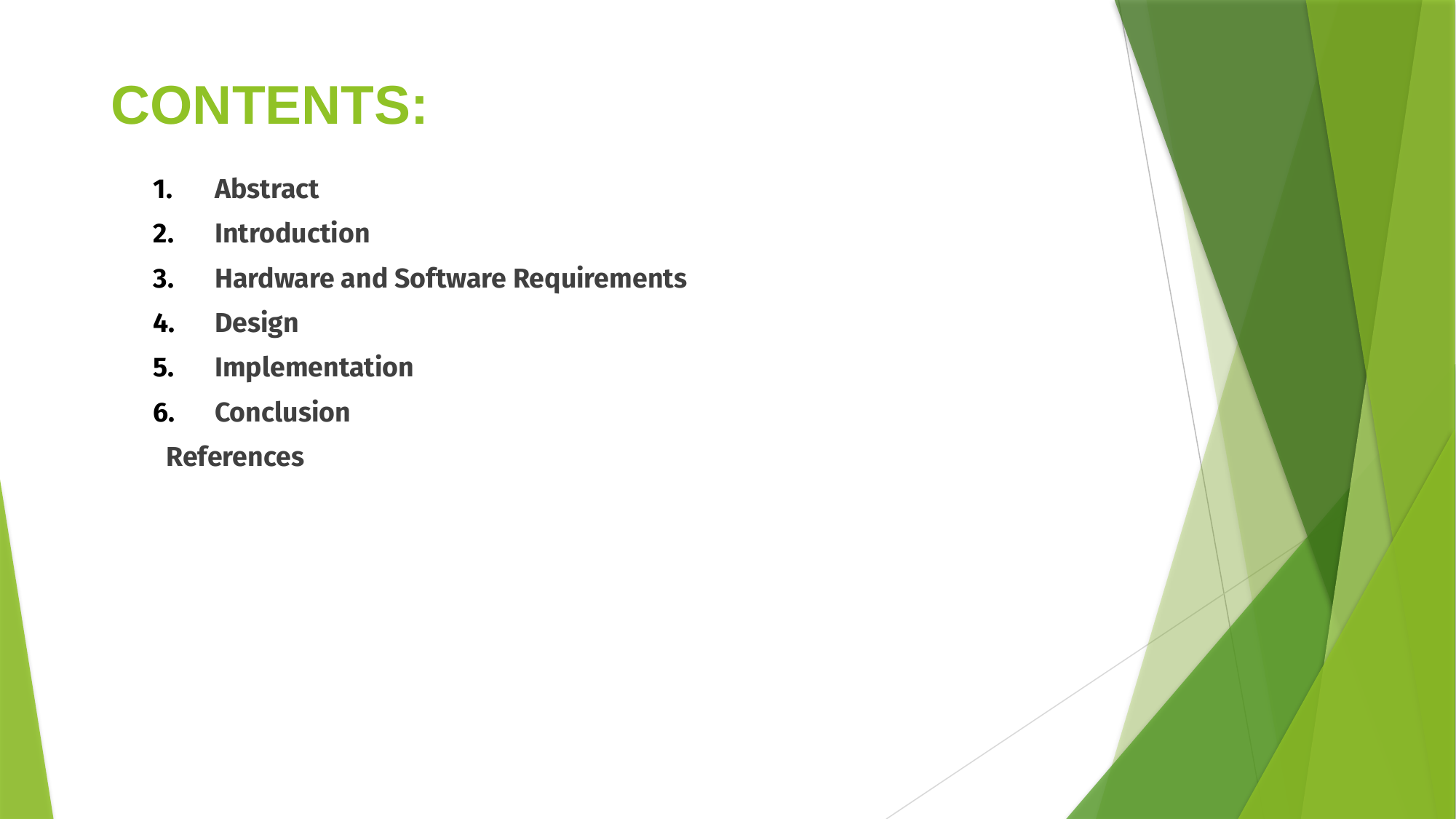

# CONTENTS:
Abstract
Introduction
Hardware and Software Requirements
Design
Implementation
Conclusion
  References